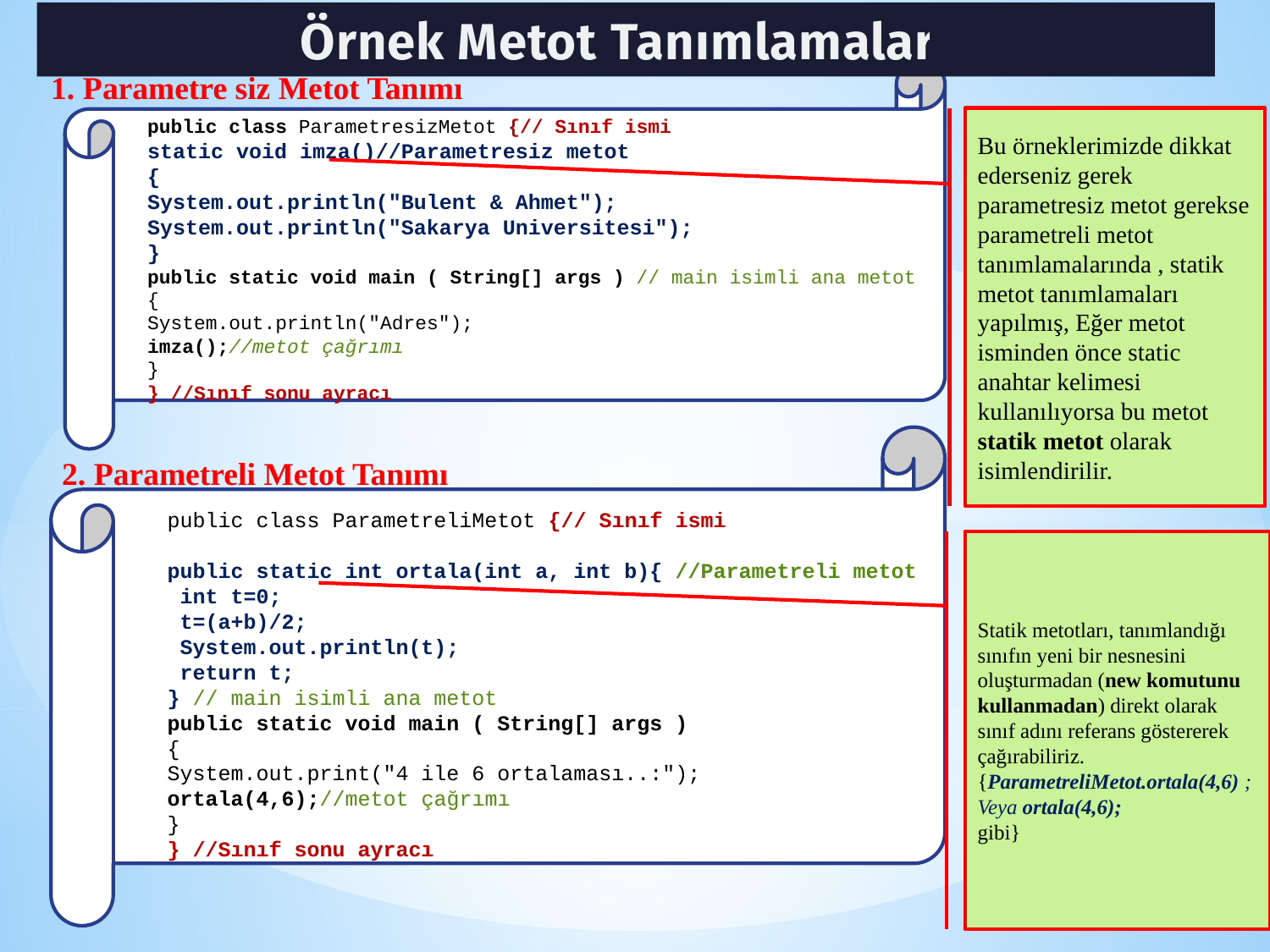

Örnek Metot Tanımlamaları

1. Parametre siz Metot Tanımı
public class ParametresizMetot {// Sınıf ismi
static void imza()//Parametresiz metot
{
System.out.println("Bulent & Ahmet");
System.out.println("Sakarya Universitesi");
}
public static void main ( String[] args ) // main isimli ana metot
{
System.out.println("Adres");
imza();//metot çağrımı
}
} //Sınıf sonu ayracı
Bu örneklerimizde dikkat ederseniz gerek parametresiz metot gerekse parametreli metot tanımlamalarında , statik metot tanımlamaları yapılmış, Eğer metot isminden önce static anahtar kelimesi kullanılıyorsa bu metot statik metot olarak isimlendirilir.

2. Parametreli Metot Tanımı
public class ParametreliMetot {// Sınıf ismi
public static int ortala(int a, int b){ //Parametreli metot
 int t=0;
 t=(a+b)/2;
 System.out.println(t);
 return t;
} // main isimli ana metot
public static void main ( String[] args )
{
System.out.print("4 ile 6 ortalaması..:");
ortala(4,6);//metot çağrımı
}
} //Sınıf sonu ayracı
Statik metotları, tanımlandığı sınıfın yeni bir nesnesini oluşturmadan (new komutunu kullanmadan) direkt olarak sınıf adını referans göstererek çağırabiliriz.
{ParametreliMetot.ortala(4,6) ;
Veya ortala(4,6);
gibi}